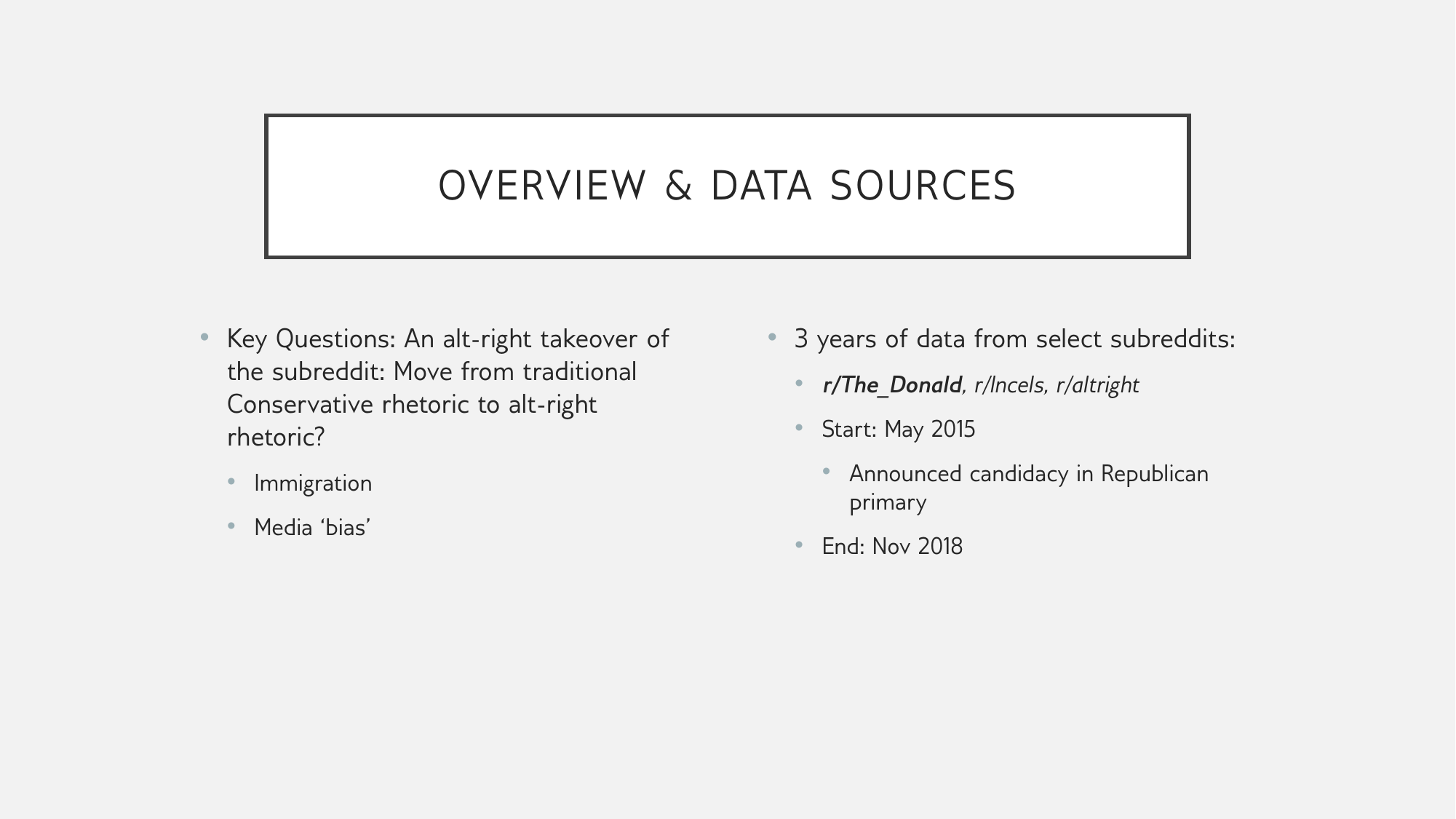

# Overview & Data Sources
Key Questions: An alt-right takeover of the subreddit: Move from traditional Conservative rhetoric to alt-right rhetoric?
Immigration
Media ‘bias’

3 years of data from select subreddits:
r/The_Donald, r/Incels, r/altright
Start: May 2015
Announced candidacy in Republican primary
End: Nov 2018